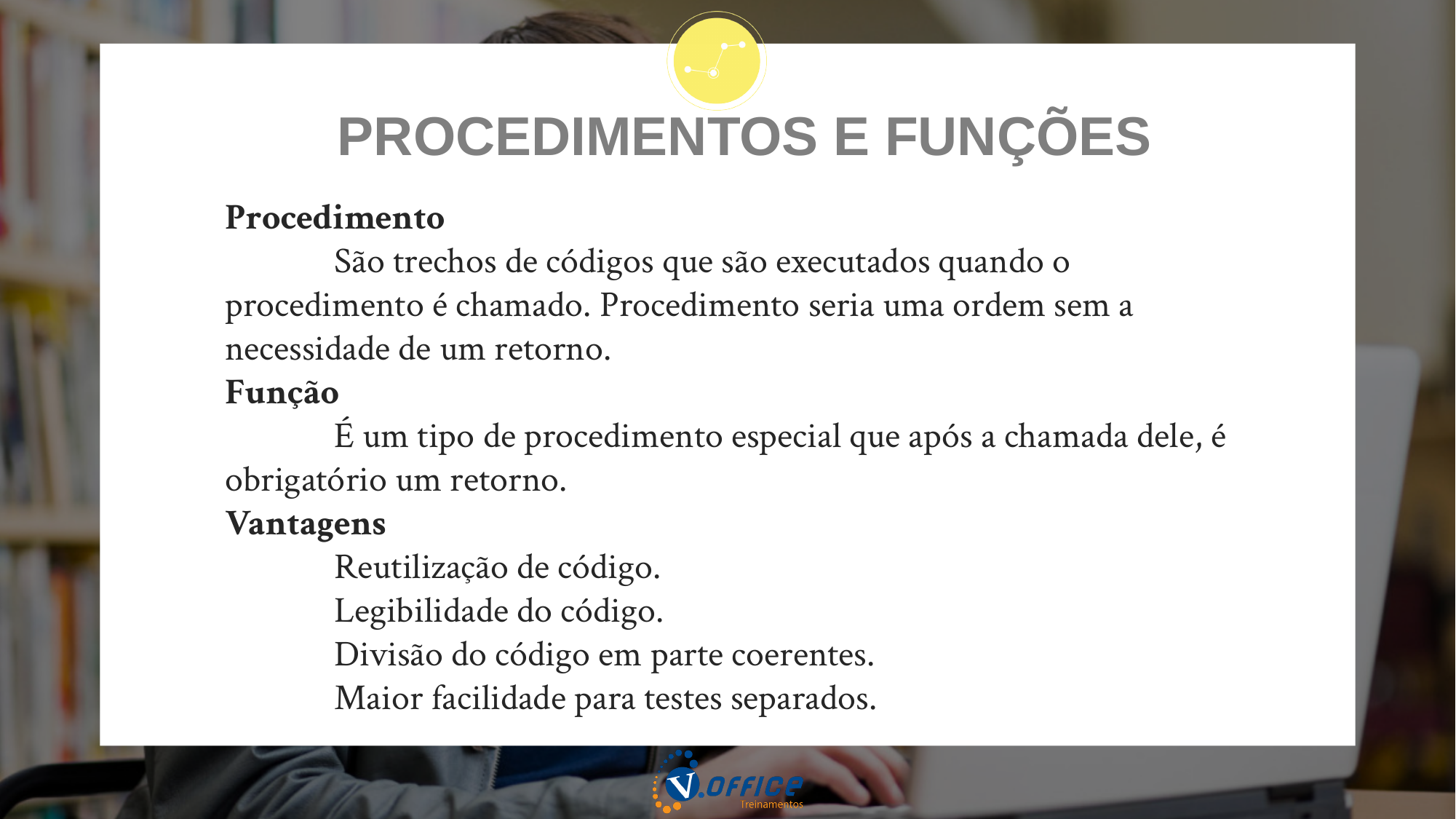

# PROCEDIMENTOS E FUNÇÕES
Procedimento
	São trechos de códigos que são executados quando o procedimento é chamado. Procedimento seria uma ordem sem a necessidade de um retorno.
Função
	É um tipo de procedimento especial que após a chamada dele, é obrigatório um retorno.
Vantagens
	Reutilização de código.
	Legibilidade do código.
	Divisão do código em parte coerentes.
	Maior facilidade para testes separados.